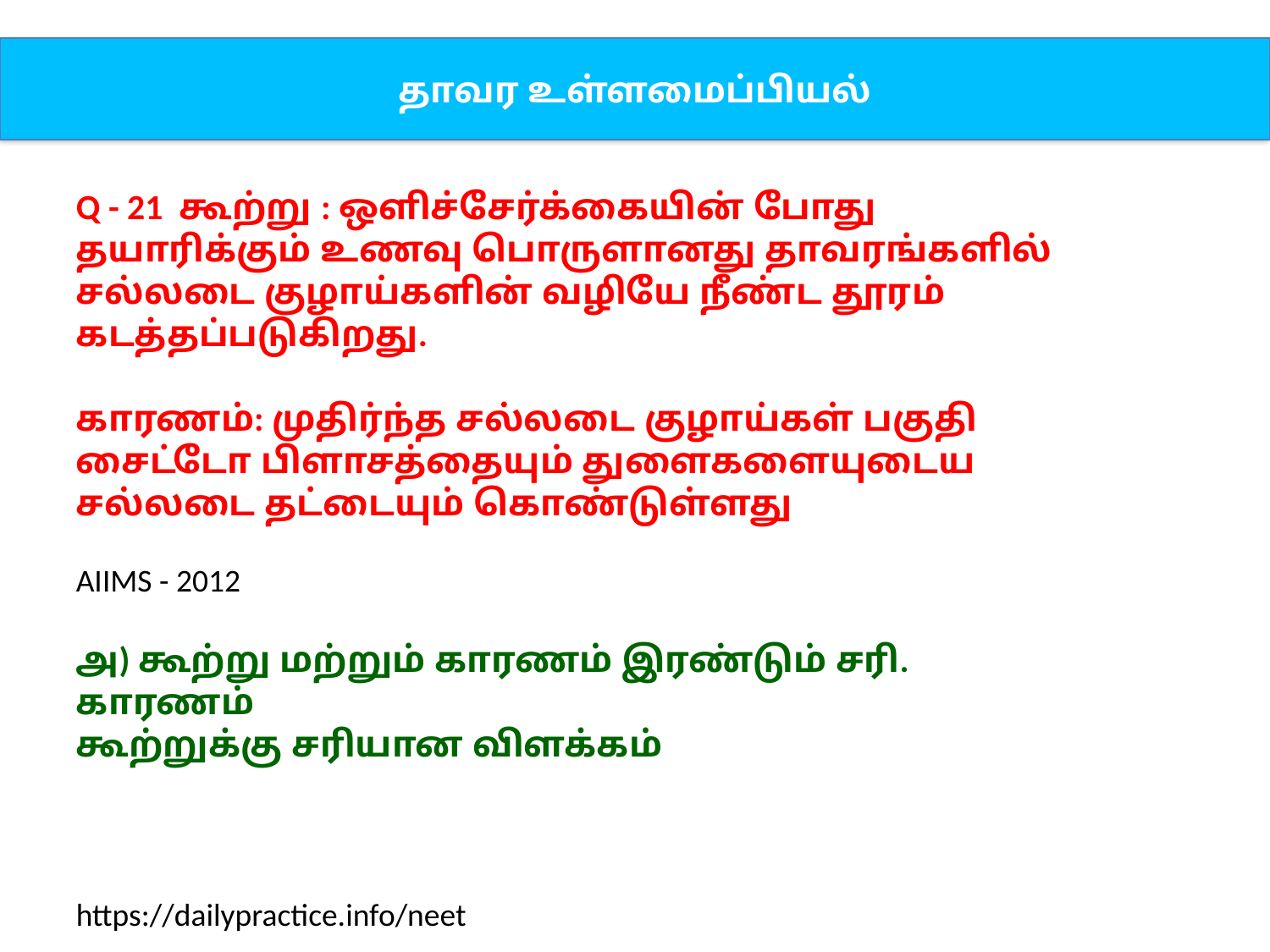

தாவர உள்ளமைப்பியல்

Q - 21  கூற்று : ஒளிச்சேர்க்கையின் போது தயாரிக்கும் உணவு பொருளானது தாவரங்களில் சல்லடை குழாய்களின் வழியே நீண்ட தூரம் கடத்தப்படுகிறது.
காரணம்: முதிர்ந்த சல்லடை குழாய்கள் பகுதி சைட்டோ பிளாசத்தையும் துளைகளையுடைய சல்லடை தட்டையும் கொண்டுள்ளது

AIIMS - 2012

அ) கூற்று மற்றும் காரணம் இரண்டும் சரி. காரணம்
கூற்றுக்கு சரியான விளக்கம்
https://dailypractice.info/neet